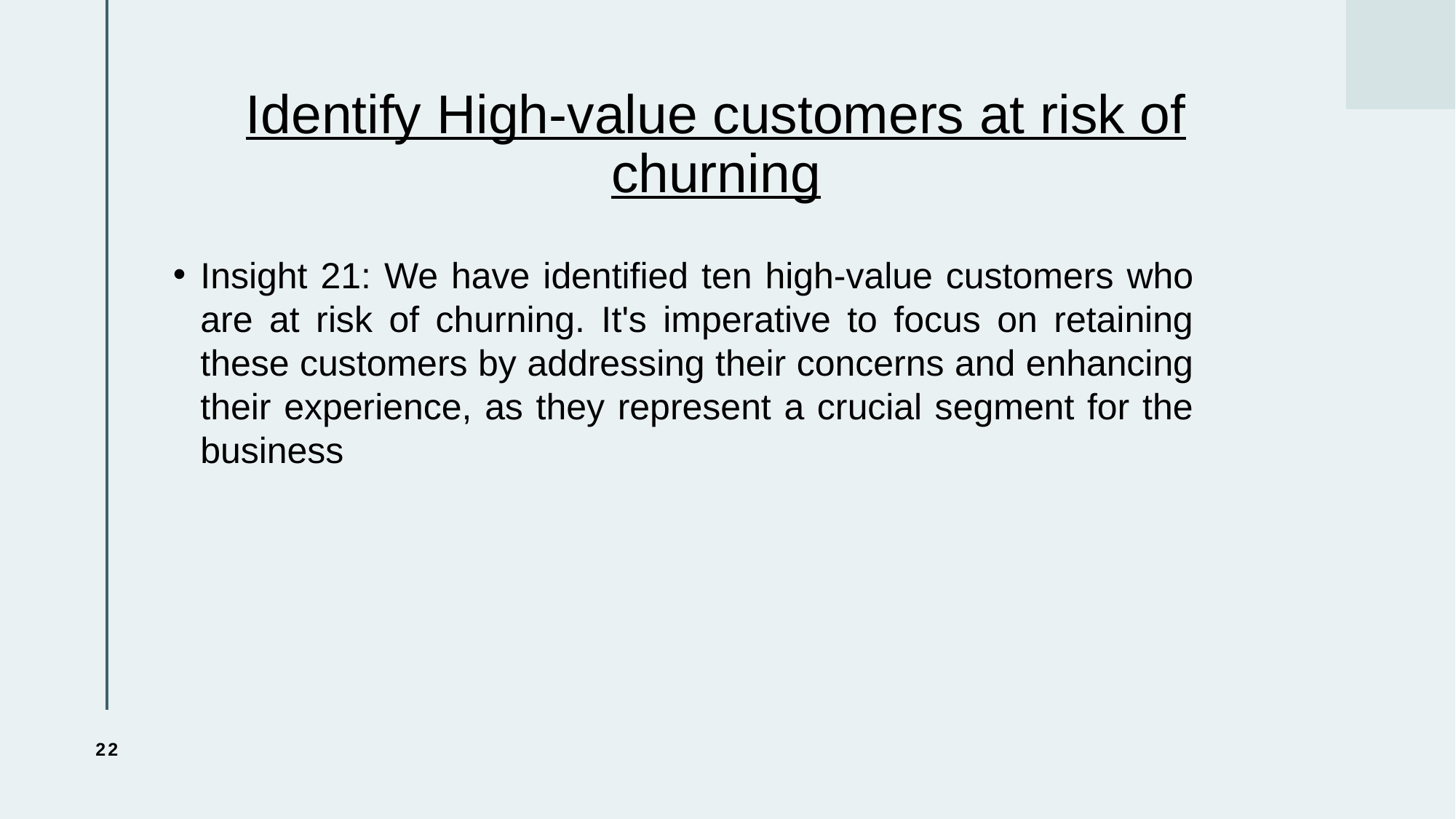

# Identify High-value customers at risk of churning
Insight 21: We have identified ten high-value customers who are at risk of churning. It's imperative to focus on retaining these customers by addressing their concerns and enhancing their experience, as they represent a crucial segment for the business
22